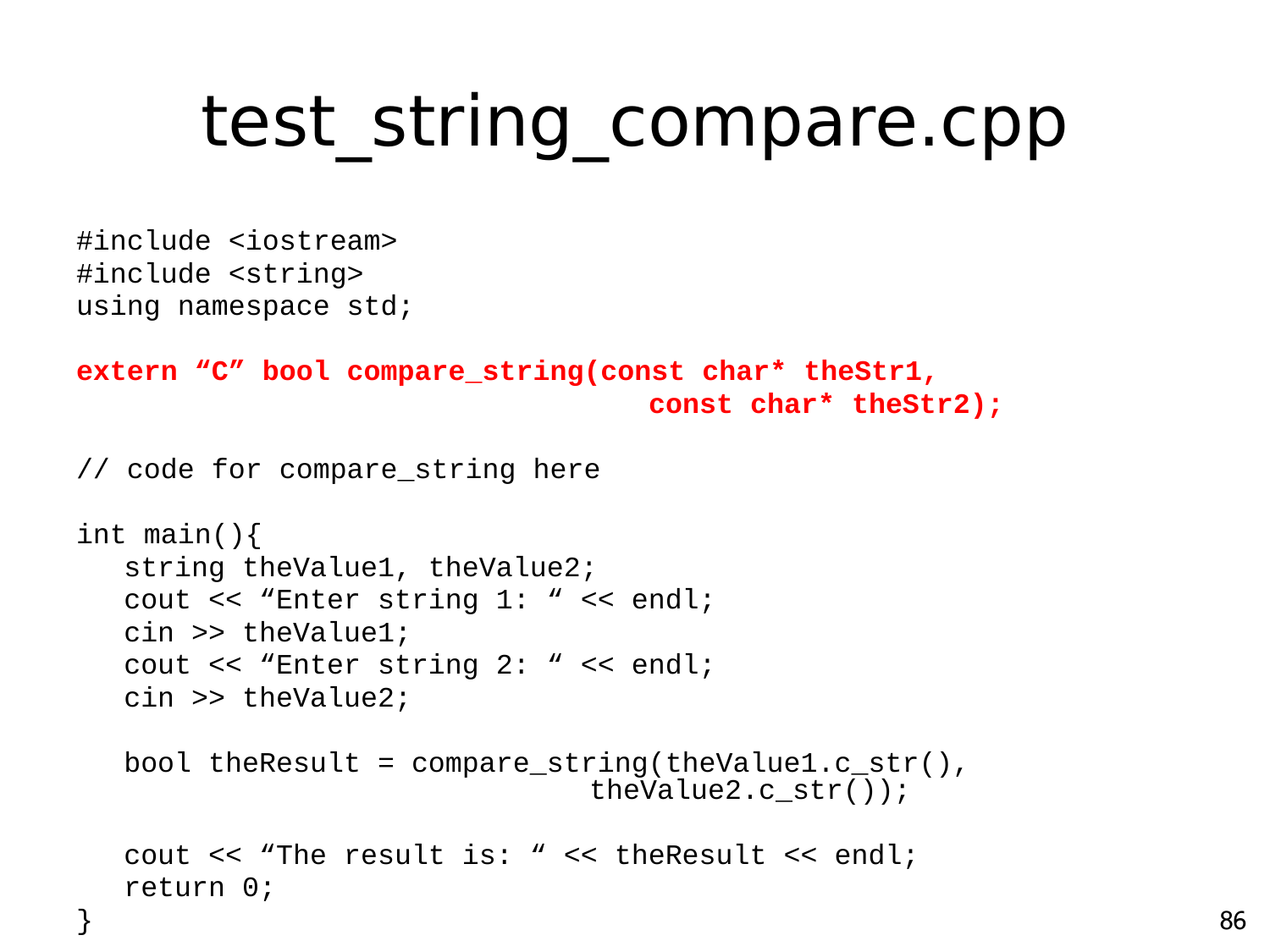

# test_string_compare.cpp
#include <iostream>
#include <string>
using namespace std;

extern “C” bool compare_string(const char* theStr1,
					 const char* theStr2);

// code for compare_string here

int main(){
	string theValue1, theValue2;
	cout << “Enter string 1: “ << endl;
	cin >> theValue1;
	cout << “Enter string 2: “ << endl;
	cin >> theValue2;

	bool theResult = compare_string(theValue1.c_str(), 					     theValue2.c_str());

	cout << “The result is: “ << theResult << endl;
	return 0;
}